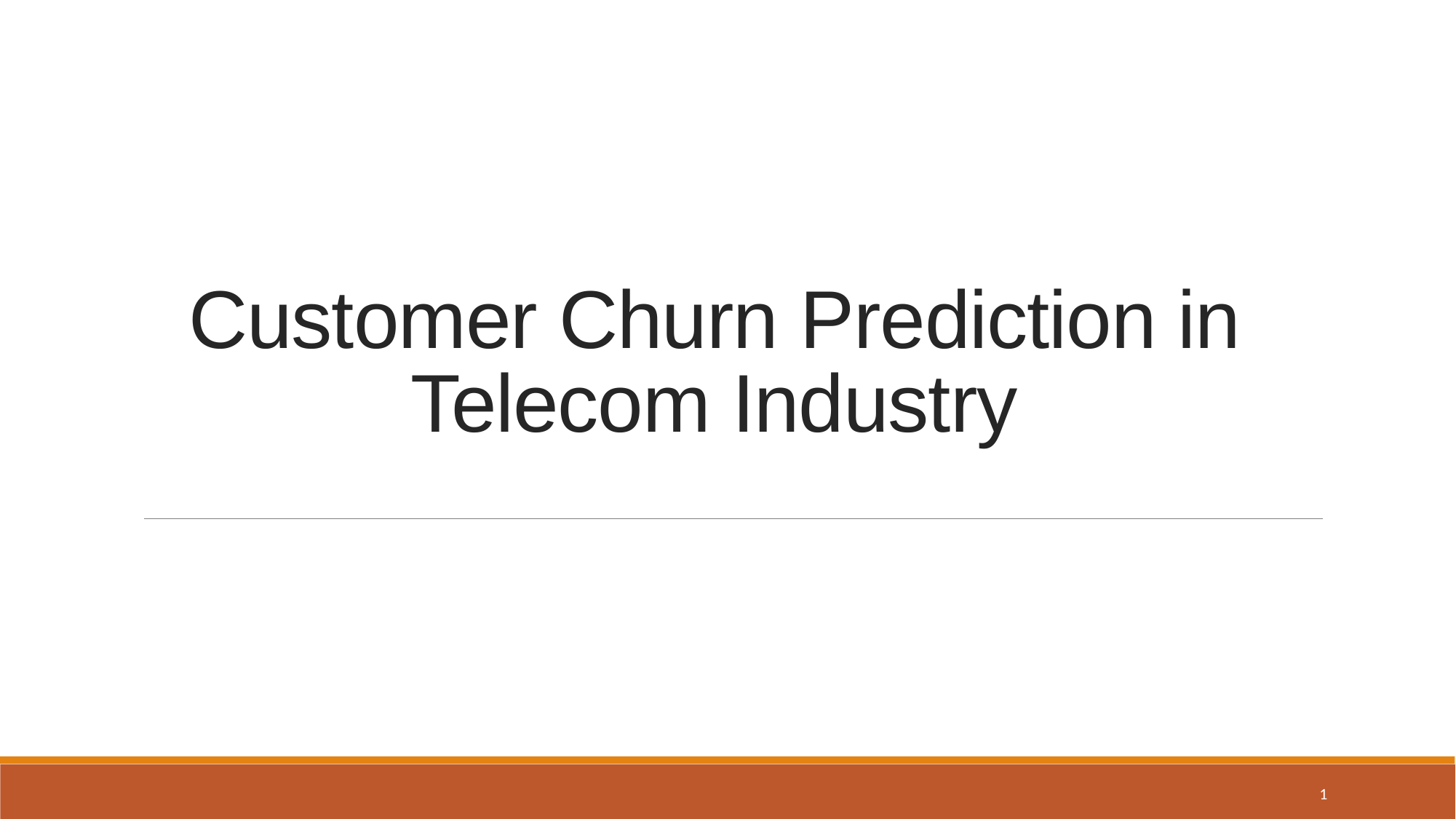

# Customer Churn Prediction in Telecom Industry

1